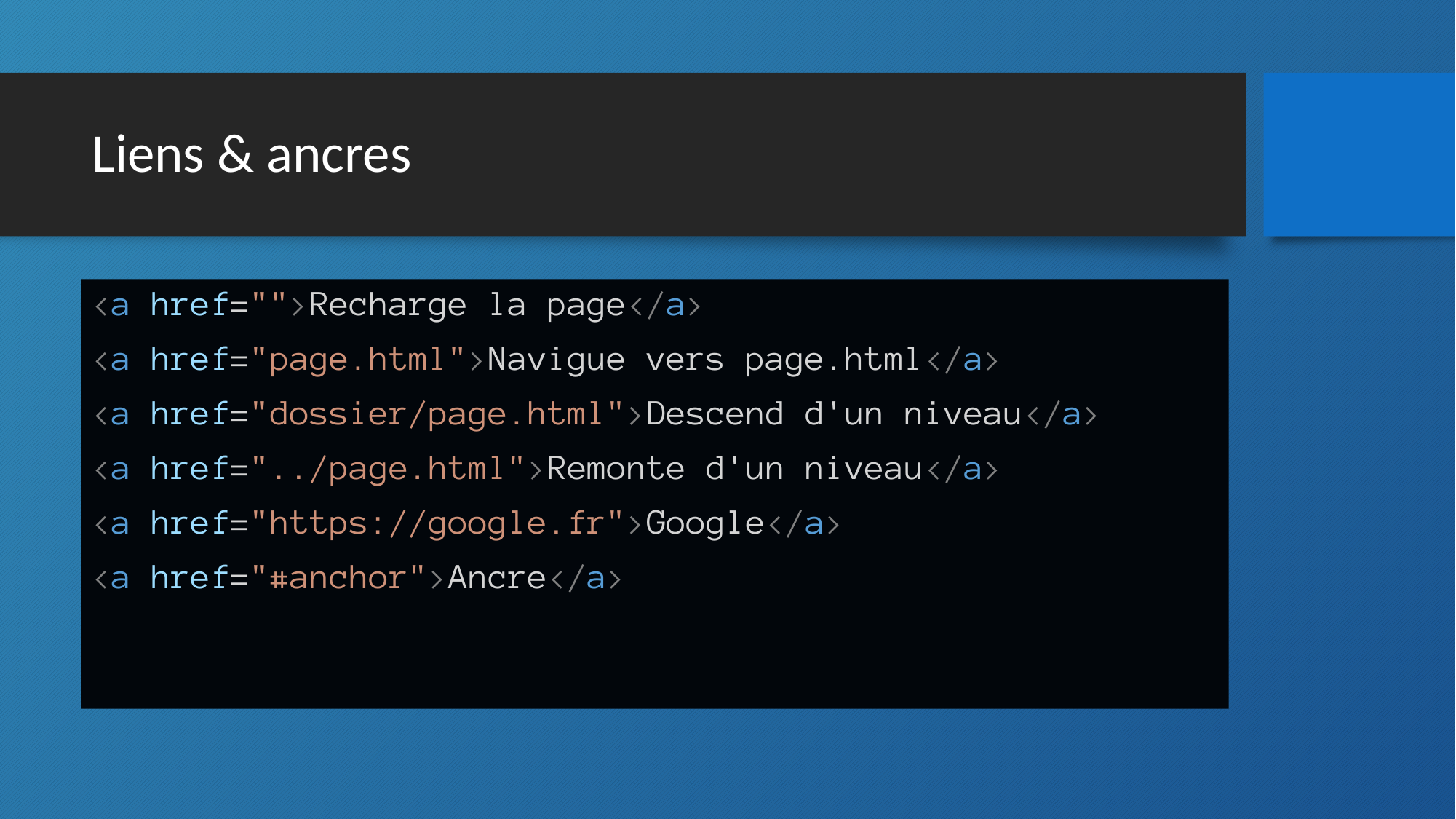

# Liens & ancres
<a href="">Recharge la page</a>
<a href="page.html">Navigue vers page.html</a>
<a href="dossier/page.html">Descend d'un niveau</a>
<a href="../page.html">Remonte d'un niveau</a>
<a href="https://google.fr">Google</a>
<a href="#anchor">Ancre</a>